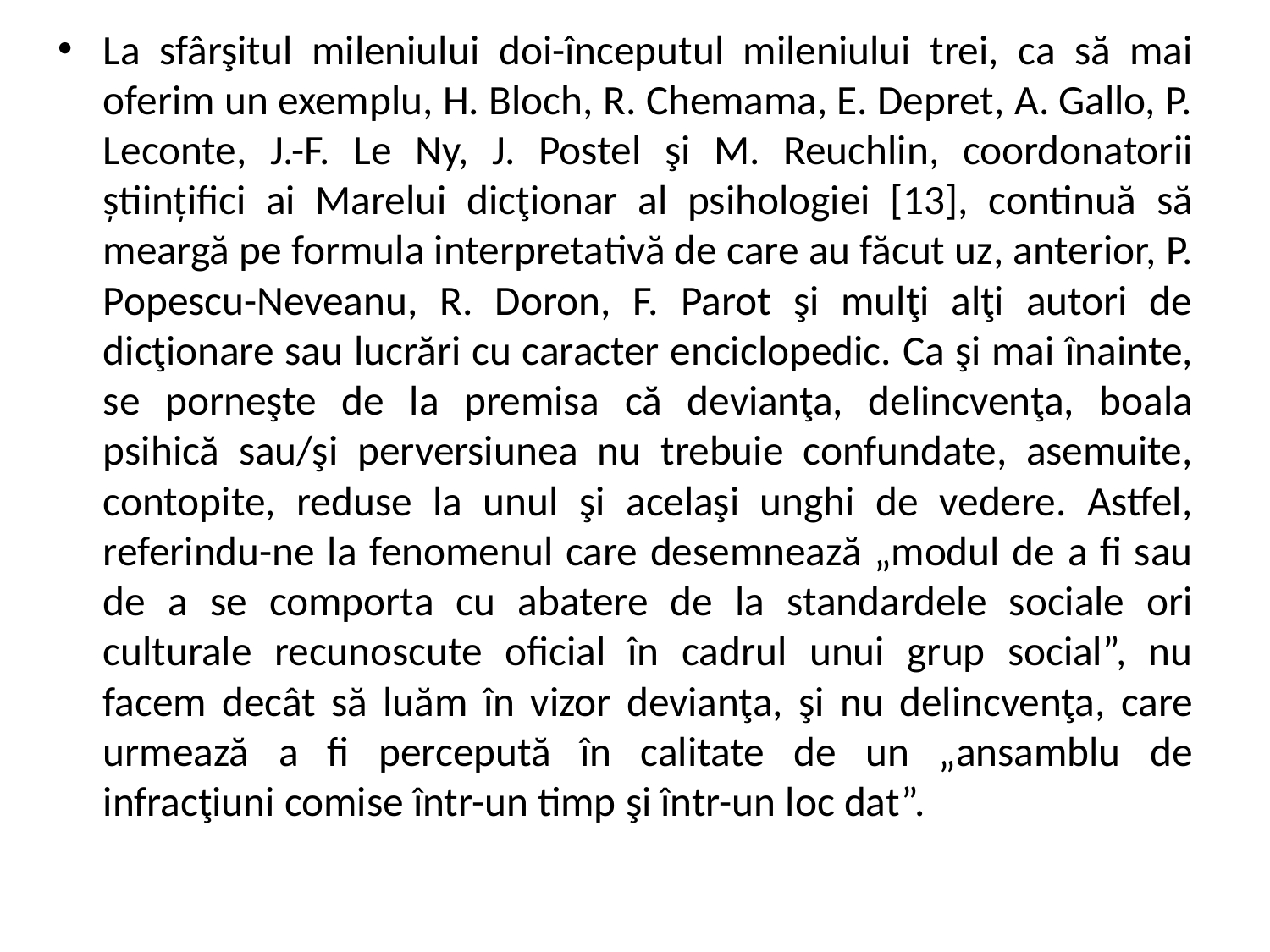

La sfârşitul mileniului doi-începutul mileniului trei, ca să mai oferim un exemplu, H. Bloch, R. Chemama, E. Depret, A. Gallo, P. Leconte, J.-F. Le Ny, J. Postel şi M. Reuchlin, coordonatorii științifici ai Marelui dicţionar al psihologiei [13], continuă să meargă pe formula interpretativă de care au făcut uz, anterior, P. Popescu-Neveanu, R. Doron, F. Parot şi mulţi alţi autori de dicţionare sau lucrări cu caracter enciclopedic. Ca şi mai înainte, se porneşte de la premisa că devianţa, delincvenţa, boala psihică sau/şi perversiunea nu trebuie confundate, asemuite, contopite, reduse la unul şi acelaşi unghi de vedere. Astfel, referindu-ne la fenomenul care desemnează „modul de a fi sau de a se comporta cu abatere de la standardele sociale ori culturale recunoscute oficial în cadrul unui grup social”, nu facem decât să luăm în vizor devianţa, şi nu delincvenţa, care urmează a fi percepută în calitate de un „ansamblu de infracţiuni comise într-un timp şi într-un loc dat”.